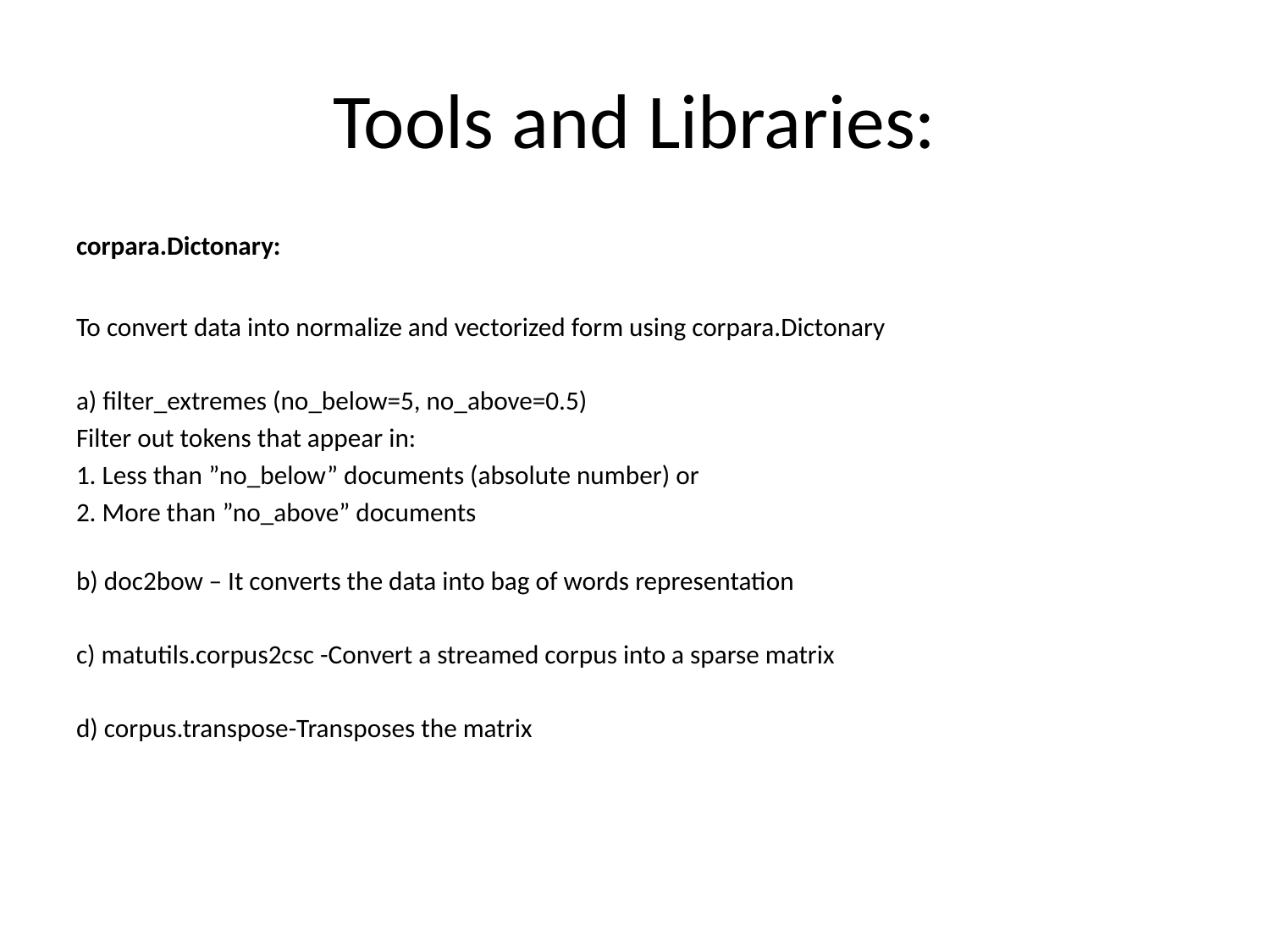

# Tools and Libraries:
corpara.Dictonary:

To convert data into normalize and vectorized form using corpara.Dictonary

a) filter_extremes (no_below=5, no_above=0.5)
Filter out tokens that appear in:
1. Less than ”no_below” documents (absolute number) or
2. More than ”no_above” documents
b) doc2bow – It converts the data into bag of words representation

c) matutils.corpus2csc -Convert a streamed corpus into a sparse matrix

d) corpus.transpose-Transposes the matrix